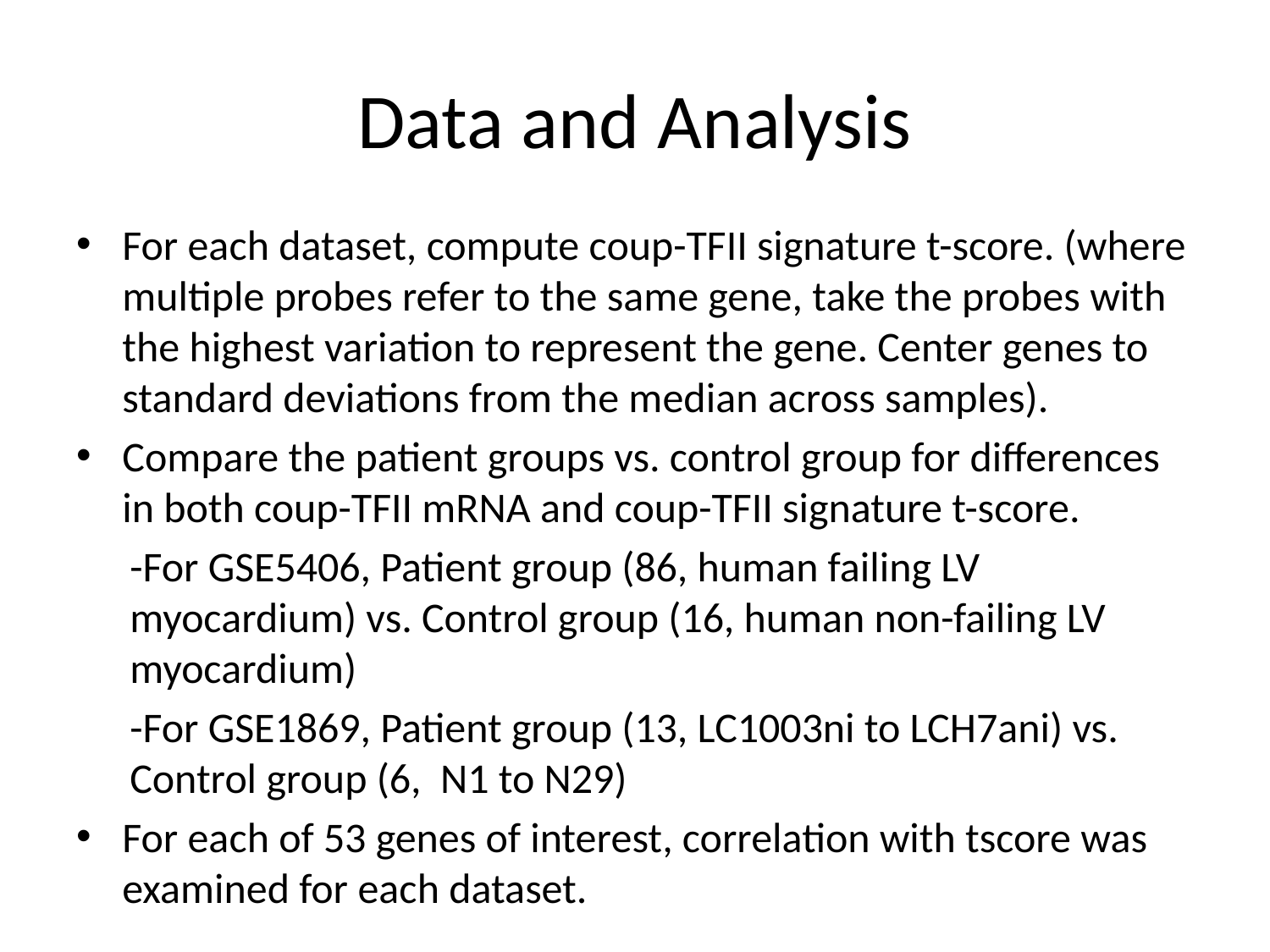

# Data and Analysis
For each dataset, compute coup-TFII signature t-score. (where multiple probes refer to the same gene, take the probes with the highest variation to represent the gene. Center genes to standard deviations from the median across samples).
Compare the patient groups vs. control group for differences in both coup-TFII mRNA and coup-TFII signature t-score.
-For GSE5406, Patient group (86, human failing LV myocardium) vs. Control group (16, human non-failing LV myocardium)
-For GSE1869, Patient group (13, LC1003ni to LCH7ani) vs. Control group (6,  N1 to N29)
For each of 53 genes of interest, correlation with tscore was examined for each dataset.